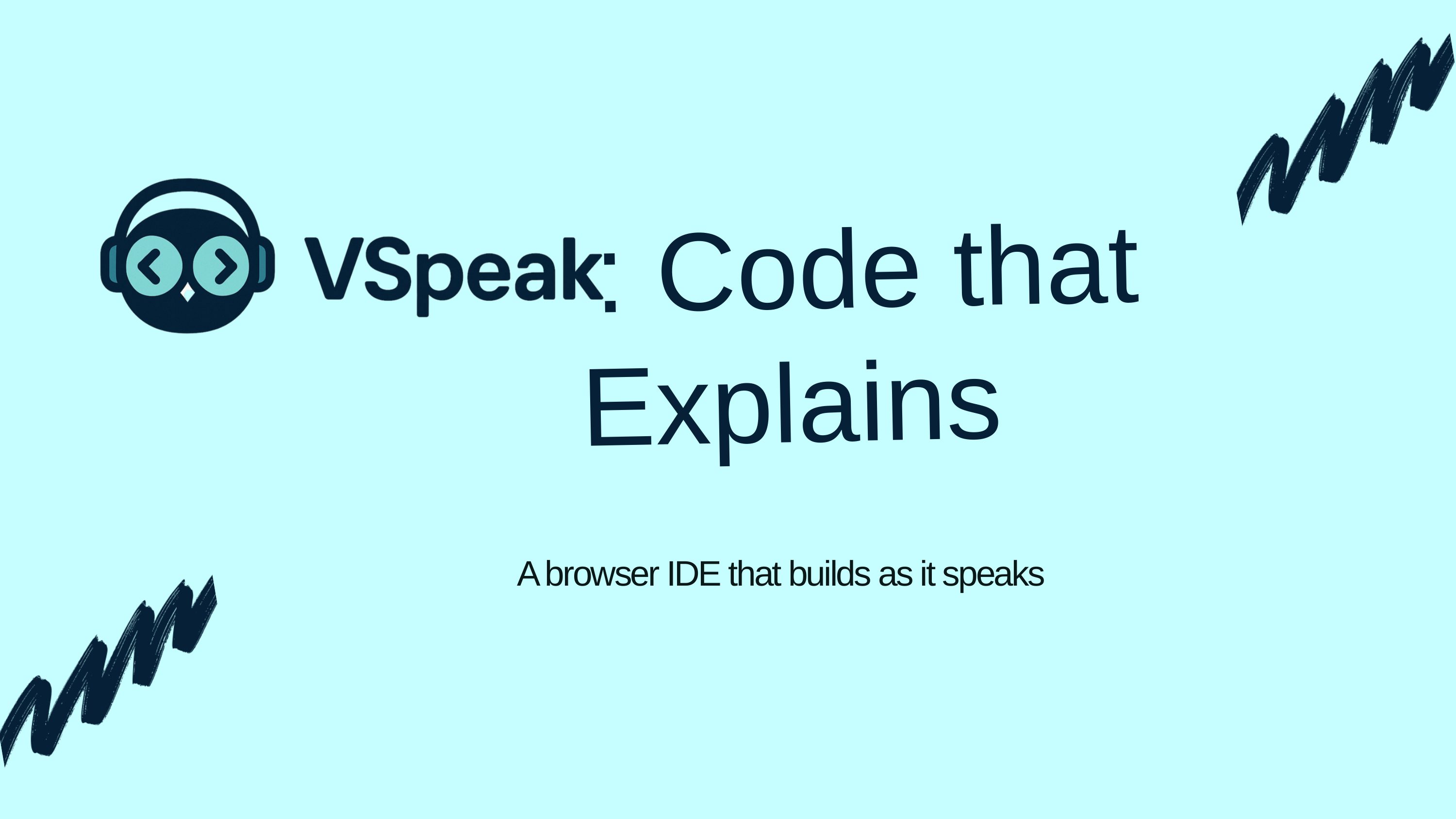

: Code that Explains

A browser IDE that builds as it speaks